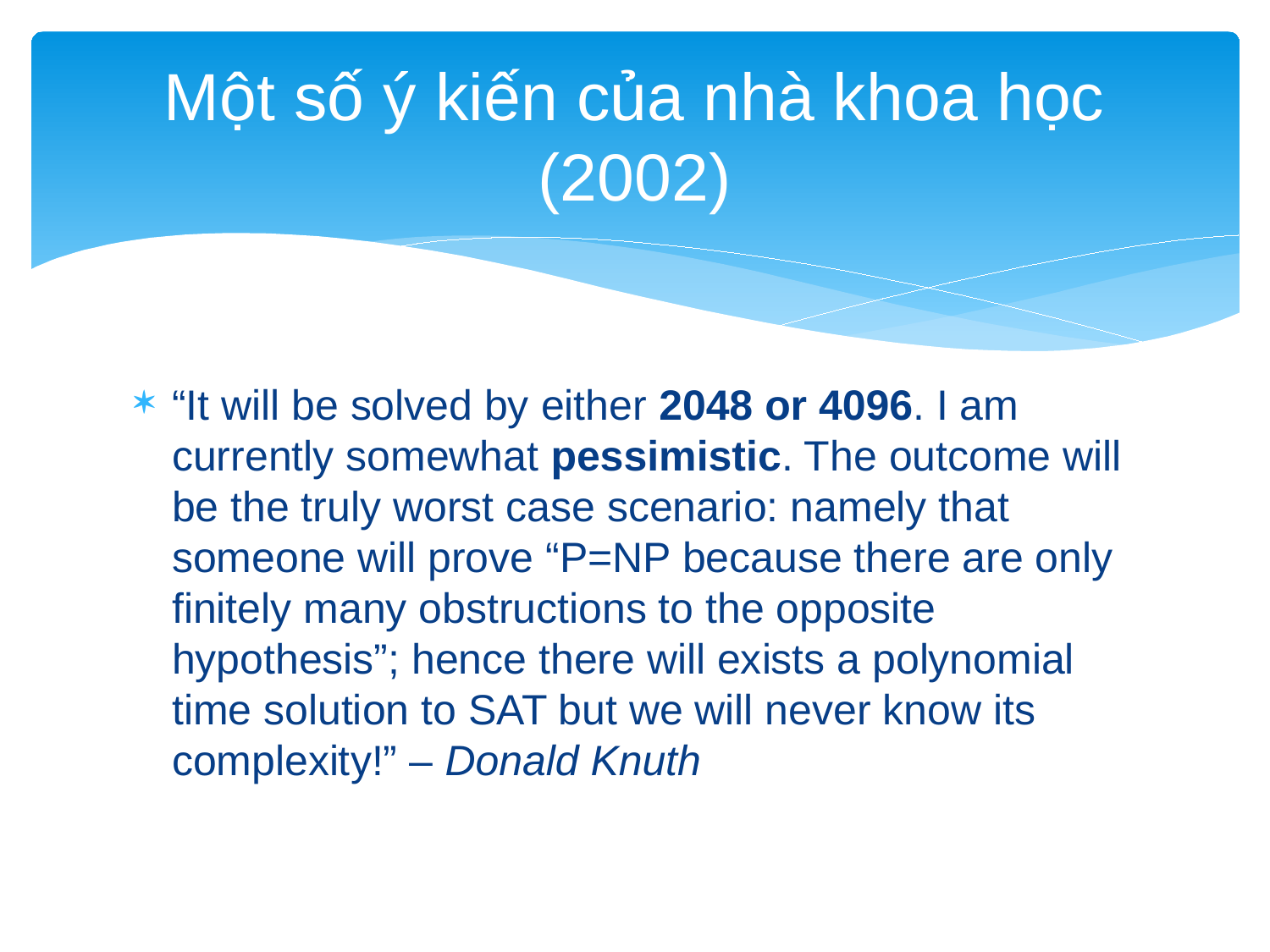

# Một số ý kiến của nhà khoa học (2002)
“It will be solved by either 2048 or 4096. I am currently somewhat pessimistic. The outcome will be the truly worst case scenario: namely that someone will prove “P=NP because there are only finitely many obstructions to the opposite hypothesis”; hence there will exists a polynomial time solution to SAT but we will never know its complexity!” – Donald Knuth